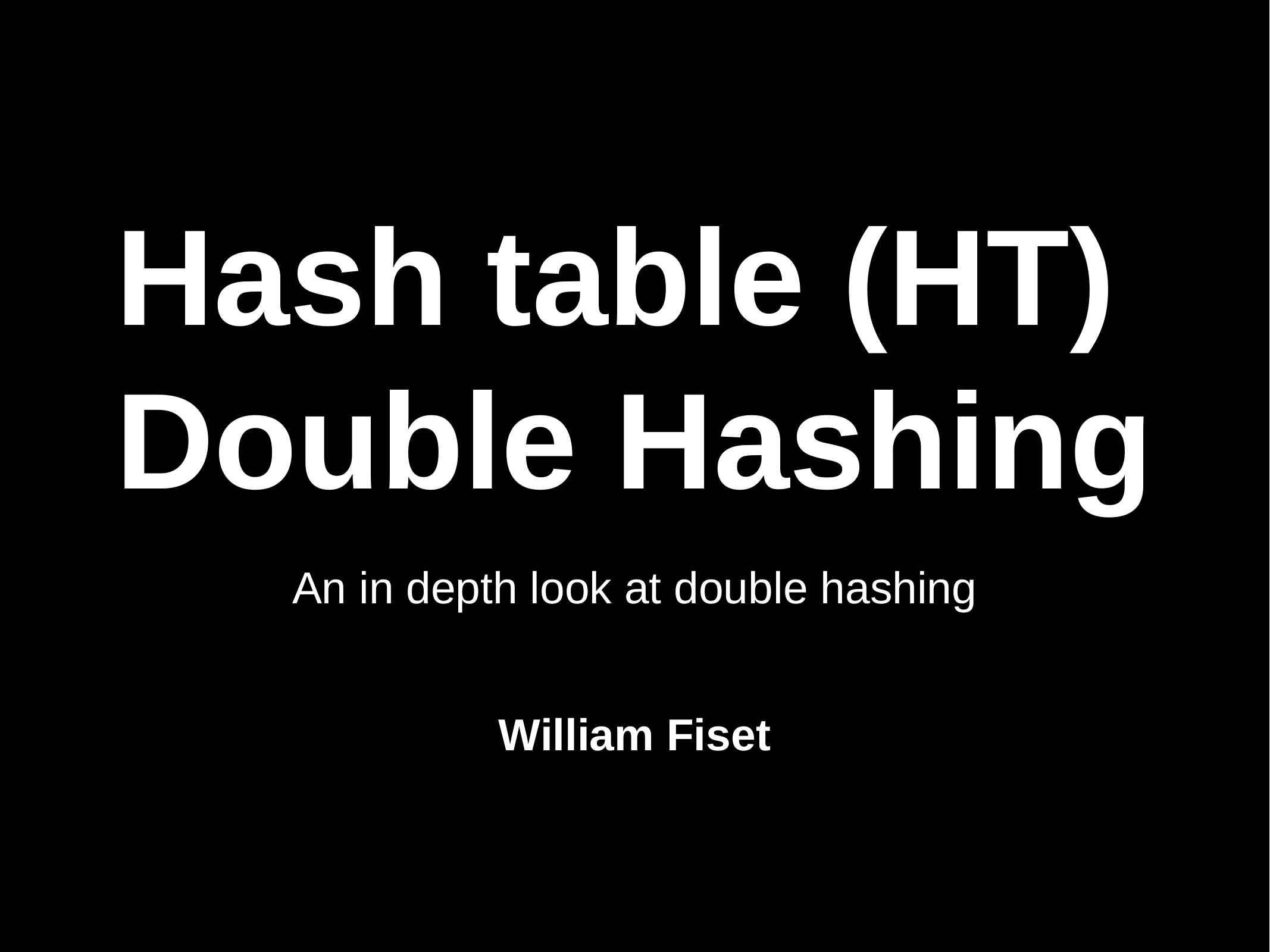

# Hash table (HT)
Double Hashing
An in depth look at double hashing
William Fiset